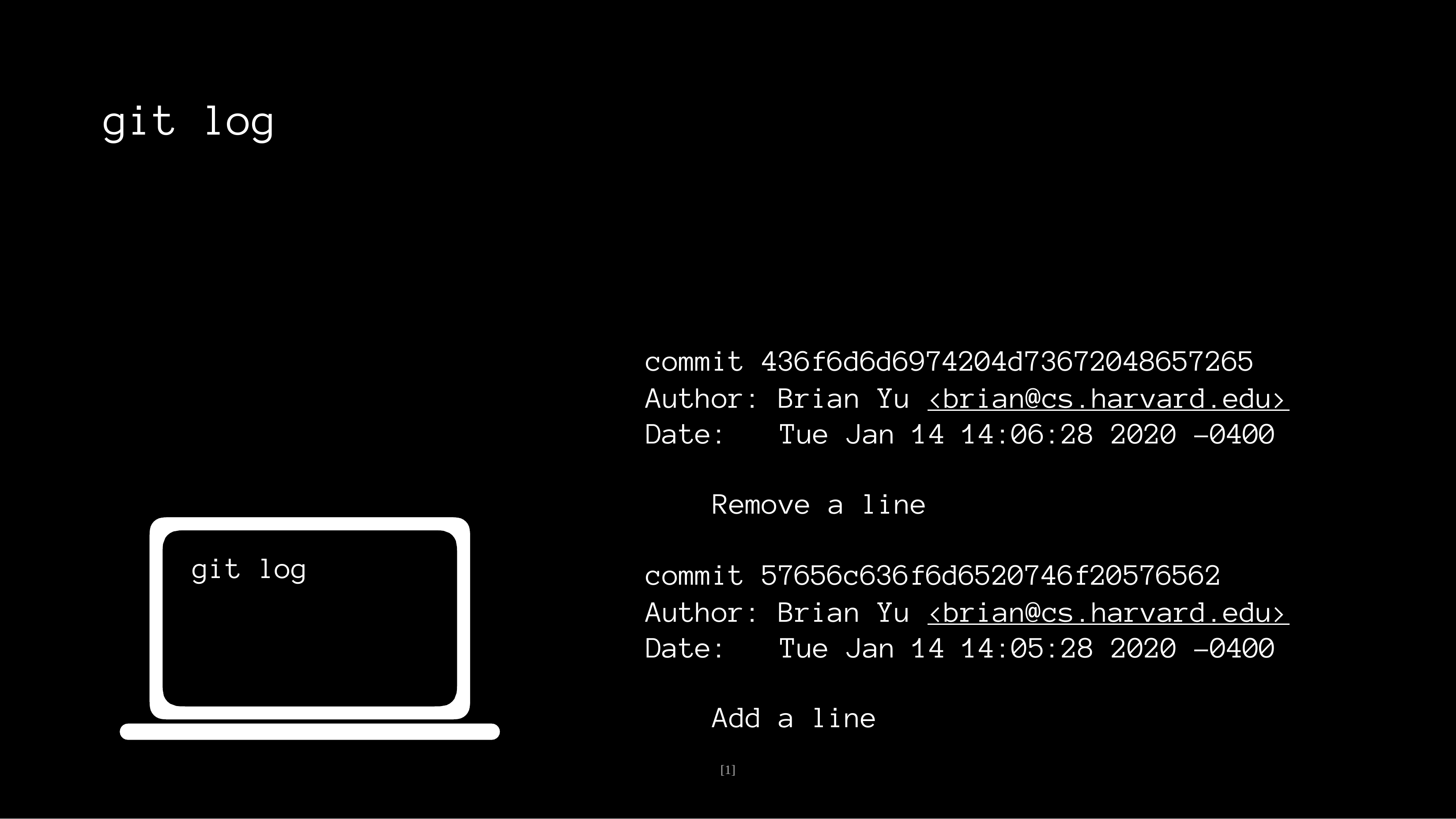

# git log
commit 436f6d6d6974204d73672048657265
Author: Brian Yu <brian@cs.harvard.edu> Date:	Tue Jan 14 14:06:28 2020 -0400
Remove a line

git log
commit 57656c636f6d6520746f20576562
Author: Brian Yu <brian@cs.harvard.edu> Date:	Tue Jan 14 14:05:28 2020 -0400
Add a line
[1]